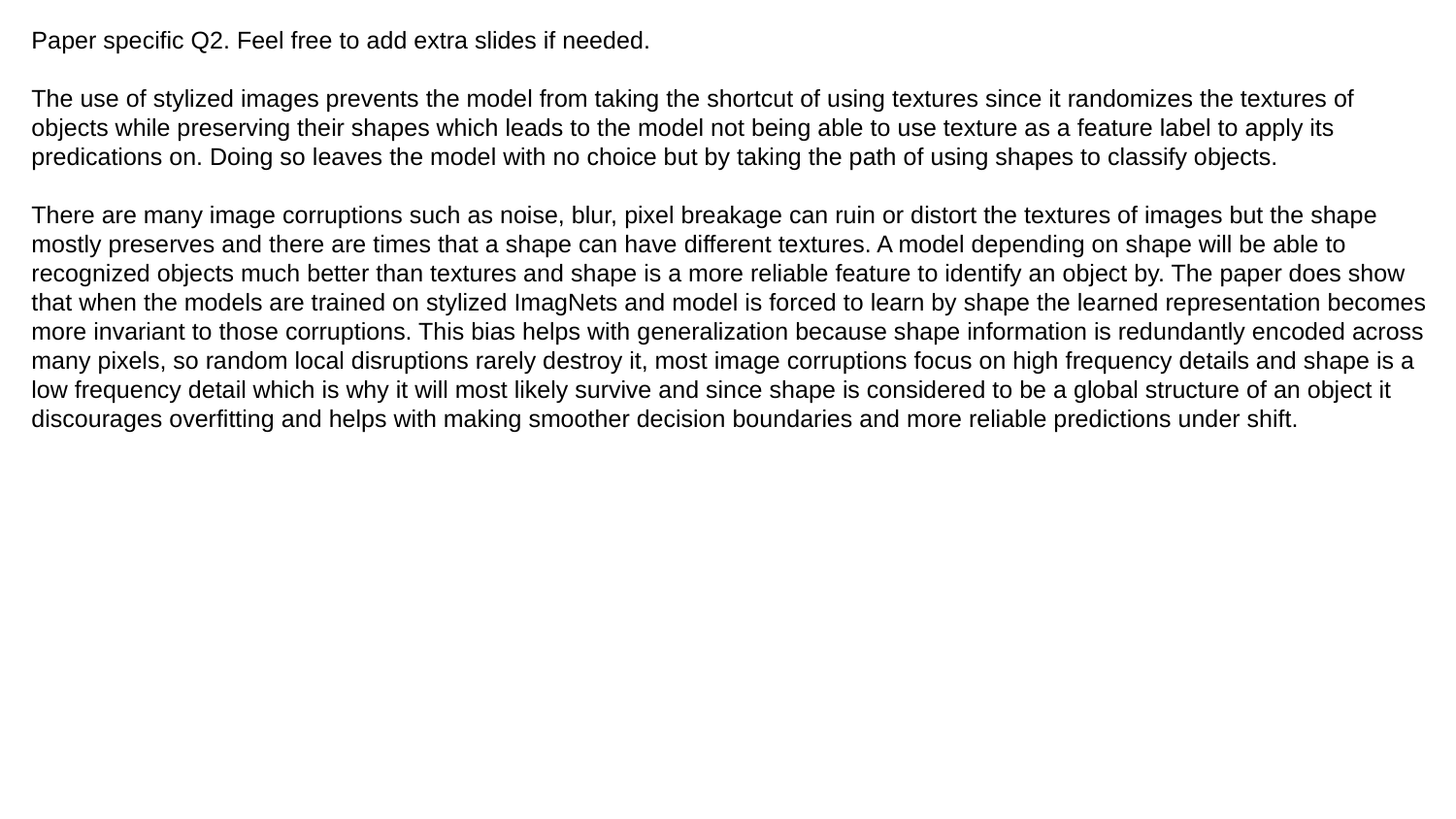

# Paper specific Q2. Feel free to add extra slides if needed. The use of stylized images prevents the model from taking the shortcut of using textures since it randomizes the textures of objects while preserving their shapes which leads to the model not being able to use texture as a feature label to apply its predications on. Doing so leaves the model with no choice but by taking the path of using shapes to classify objects. There are many image corruptions such as noise, blur, pixel breakage can ruin or distort the textures of images but the shape mostly preserves and there are times that a shape can have different textures. A model depending on shape will be able to recognized objects much better than textures and shape is a more reliable feature to identify an object by. The paper does show that when the models are trained on stylized ImagNets and model is forced to learn by shape the learned representation becomes more invariant to those corruptions. This bias helps with generalization because shape information is redundantly encoded across many pixels, so random local disruptions rarely destroy it, most image corruptions focus on high frequency details and shape is a low frequency detail which is why it will most likely survive and since shape is considered to be a global structure of an object it discourages overfitting and helps with making smoother decision boundaries and more reliable predictions under shift.